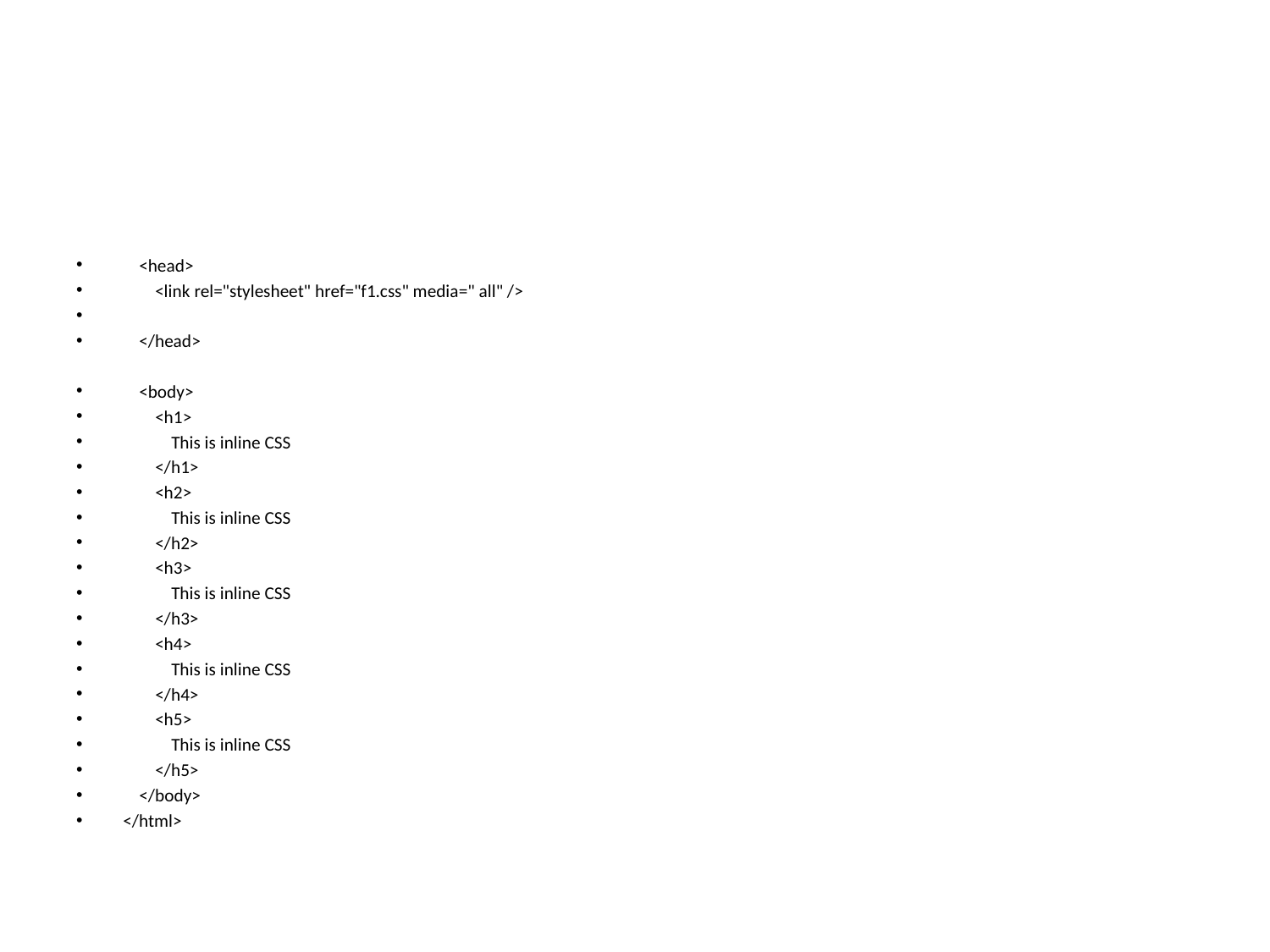

#

    <head>
        <link rel="stylesheet" href="f1.css" media=" all" />

    </head>

    <body>
        <h1>
            This is inline CSS
        </h1>
        <h2>
            This is inline CSS
        </h2>
        <h3>
            This is inline CSS
        </h3>
        <h4>
            This is inline CSS
        </h4>
        <h5>
            This is inline CSS
        </h5>
    </body>
</html>